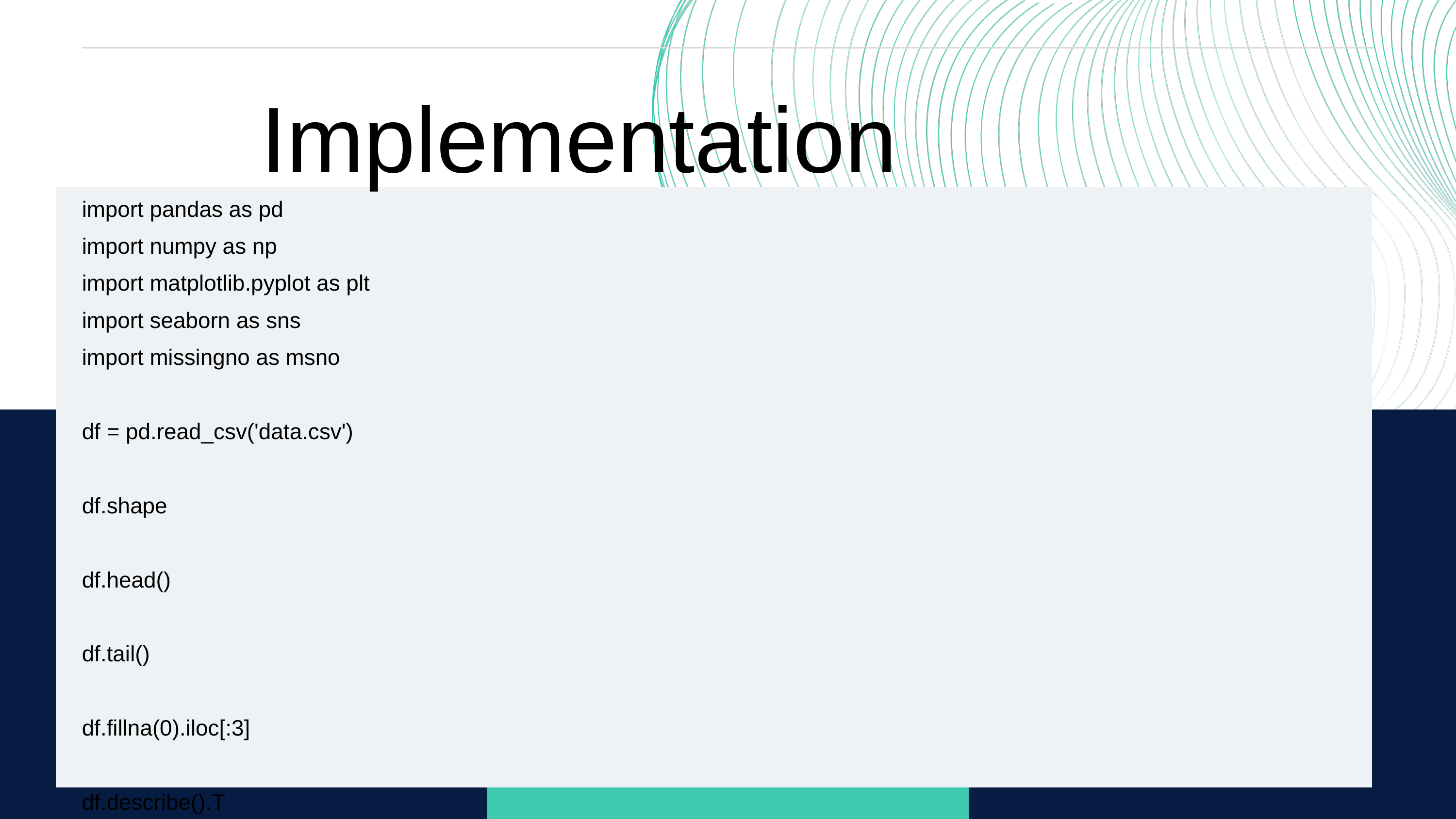

Implementation

import pandas as pd
import numpy as np
import matplotlib.pyplot as plt
import seaborn as sns
import missingno as msno

df = pd.read_csv('data.csv')

df.shape

df.head()

df.tail()

df.fillna(0).iloc[:3]

df.describe().T

df.dtypes

Problem 2